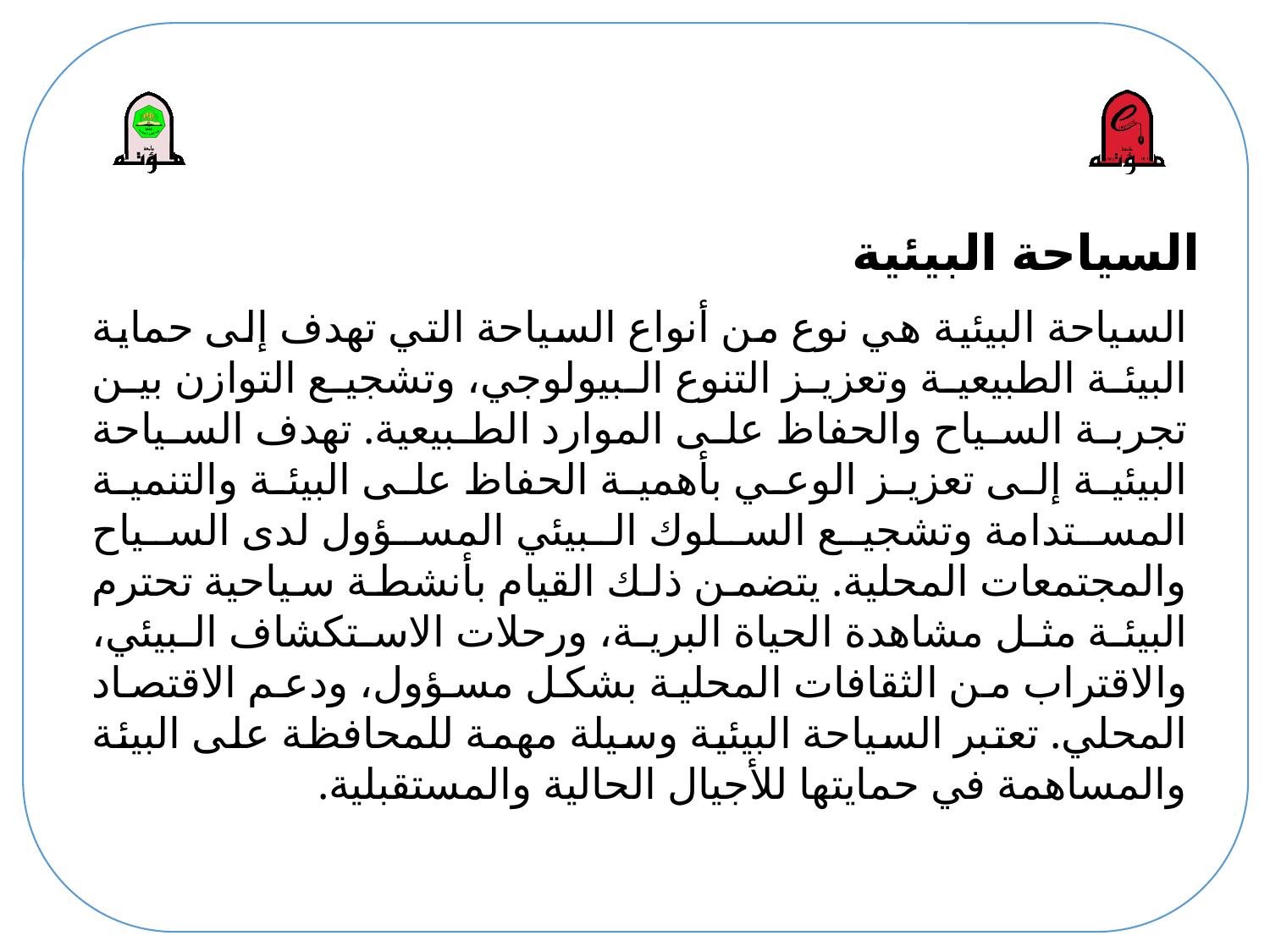

# السياحة البيئية
السياحة البيئية هي نوع من أنواع السياحة التي تهدف إلى حماية البيئة الطبيعية وتعزيز التنوع البيولوجي، وتشجيع التوازن بين تجربة السياح والحفاظ على الموارد الطبيعية. تهدف السياحة البيئية إلى تعزيز الوعي بأهمية الحفاظ على البيئة والتنمية المستدامة وتشجيع السلوك البيئي المسؤول لدى السياح والمجتمعات المحلية. يتضمن ذلك القيام بأنشطة سياحية تحترم البيئة مثل مشاهدة الحياة البرية، ورحلات الاستكشاف البيئي، والاقتراب من الثقافات المحلية بشكل مسؤول، ودعم الاقتصاد المحلي. تعتبر السياحة البيئية وسيلة مهمة للمحافظة على البيئة والمساهمة في حمايتها للأجيال الحالية والمستقبلية.